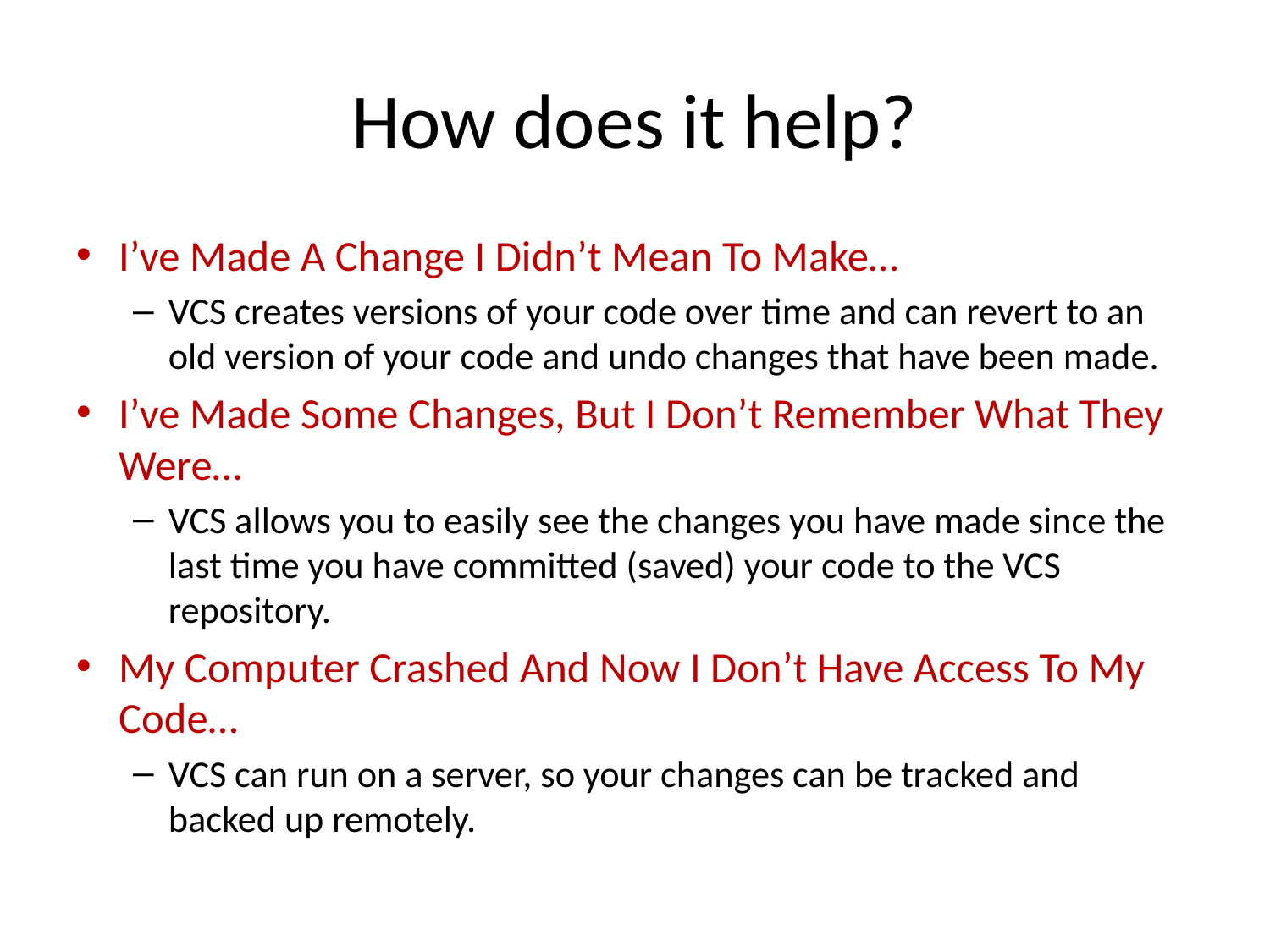

# How does it help?
I’ve Made A Change I Didn’t Mean To Make…
VCS creates versions of your code over time and can revert to an old version of your code and undo changes that have been made.
I’ve Made Some Changes, But I Don’t Remember What They Were…
VCS allows you to easily see the changes you have made since the last time you have committed (saved) your code to the VCS repository.
My Computer Crashed And Now I Don’t Have Access To My Code…
VCS can run on a server, so your changes can be tracked and backed up remotely.